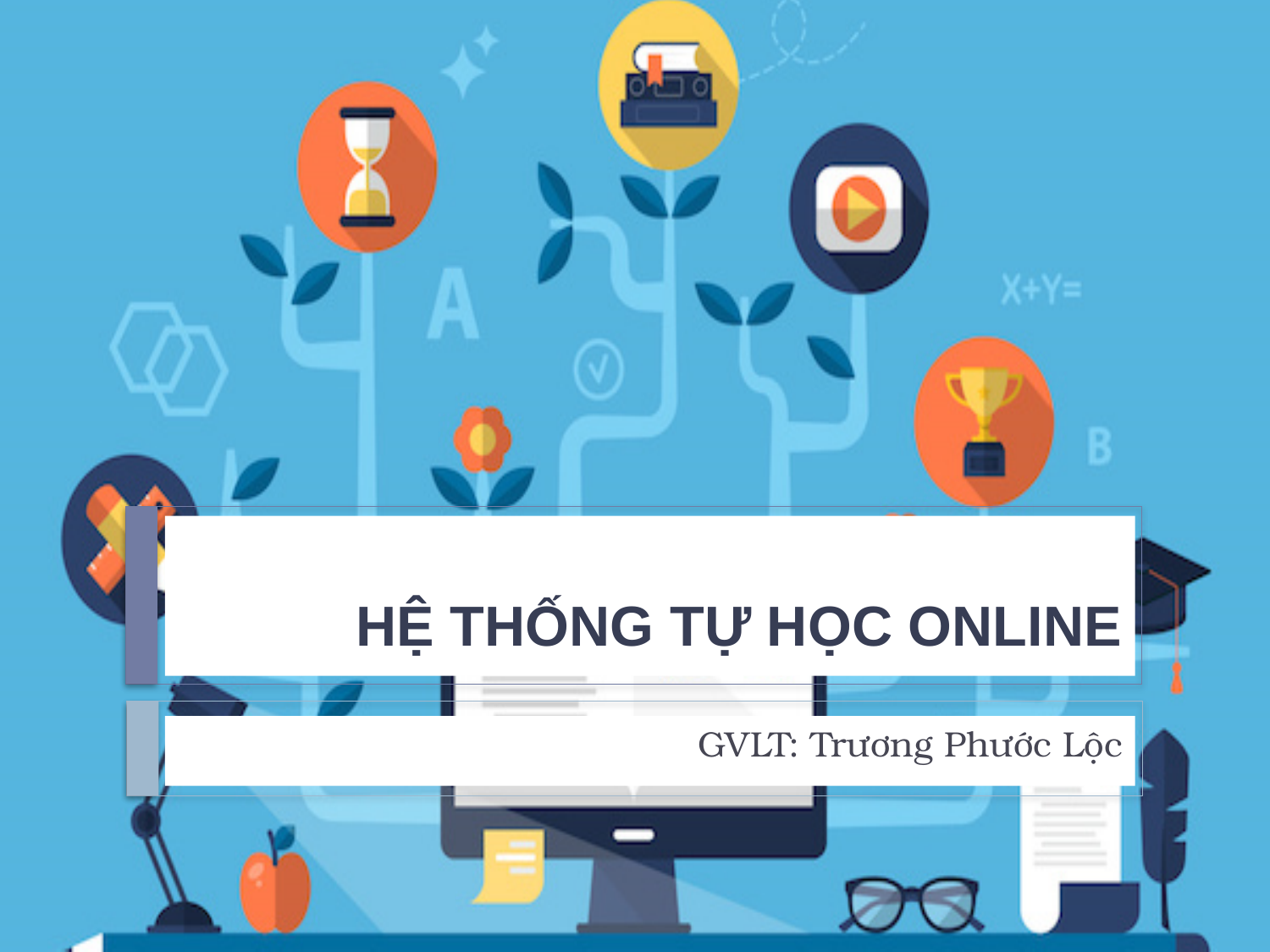

# HỆ THỐNG TỰ HỌC ONLINE
GVLT: Trương Phước Lộc